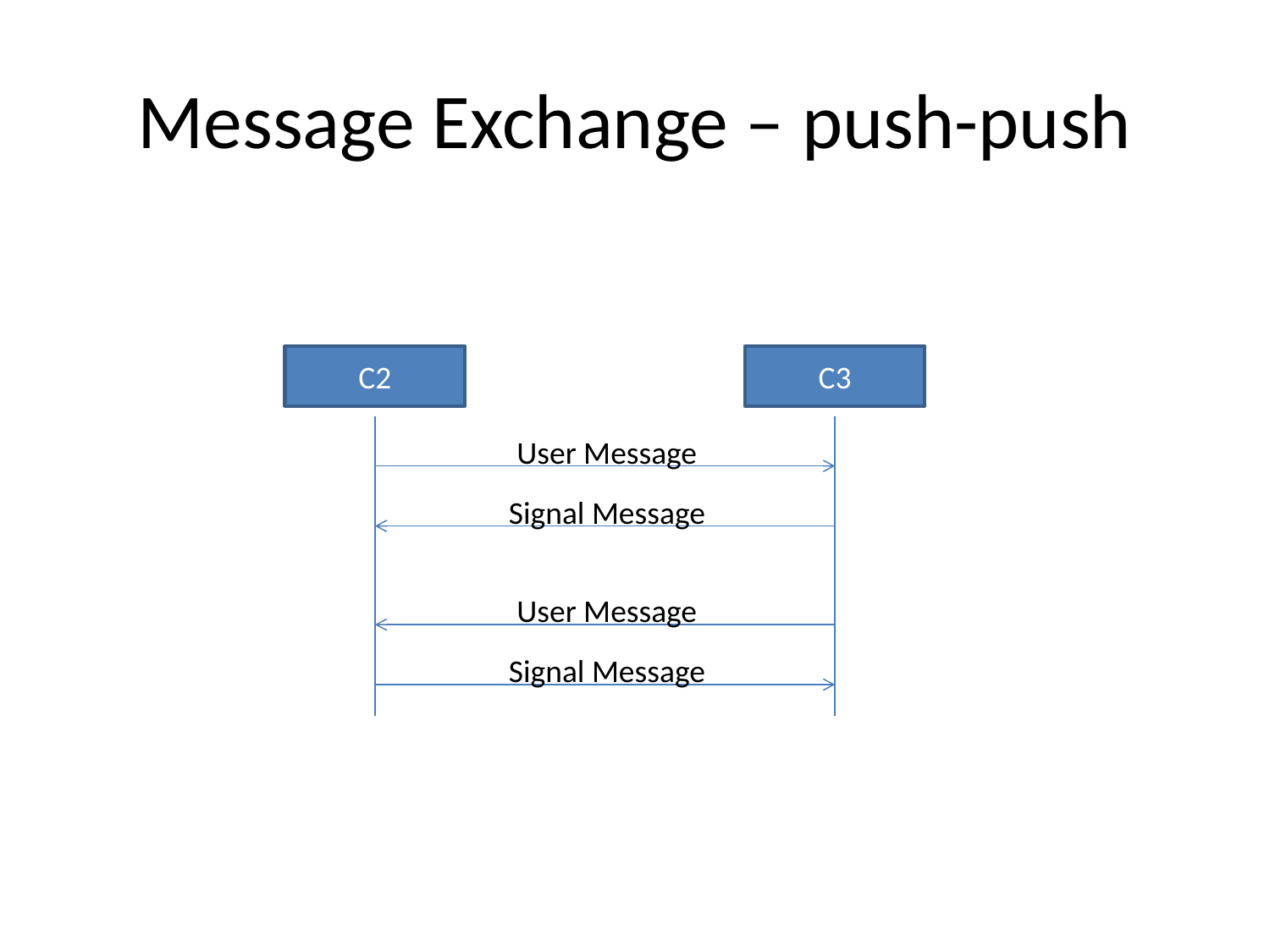

# Message Exchange – push-push
C2
C3
User Message
Signal Message
User Message
Signal Message